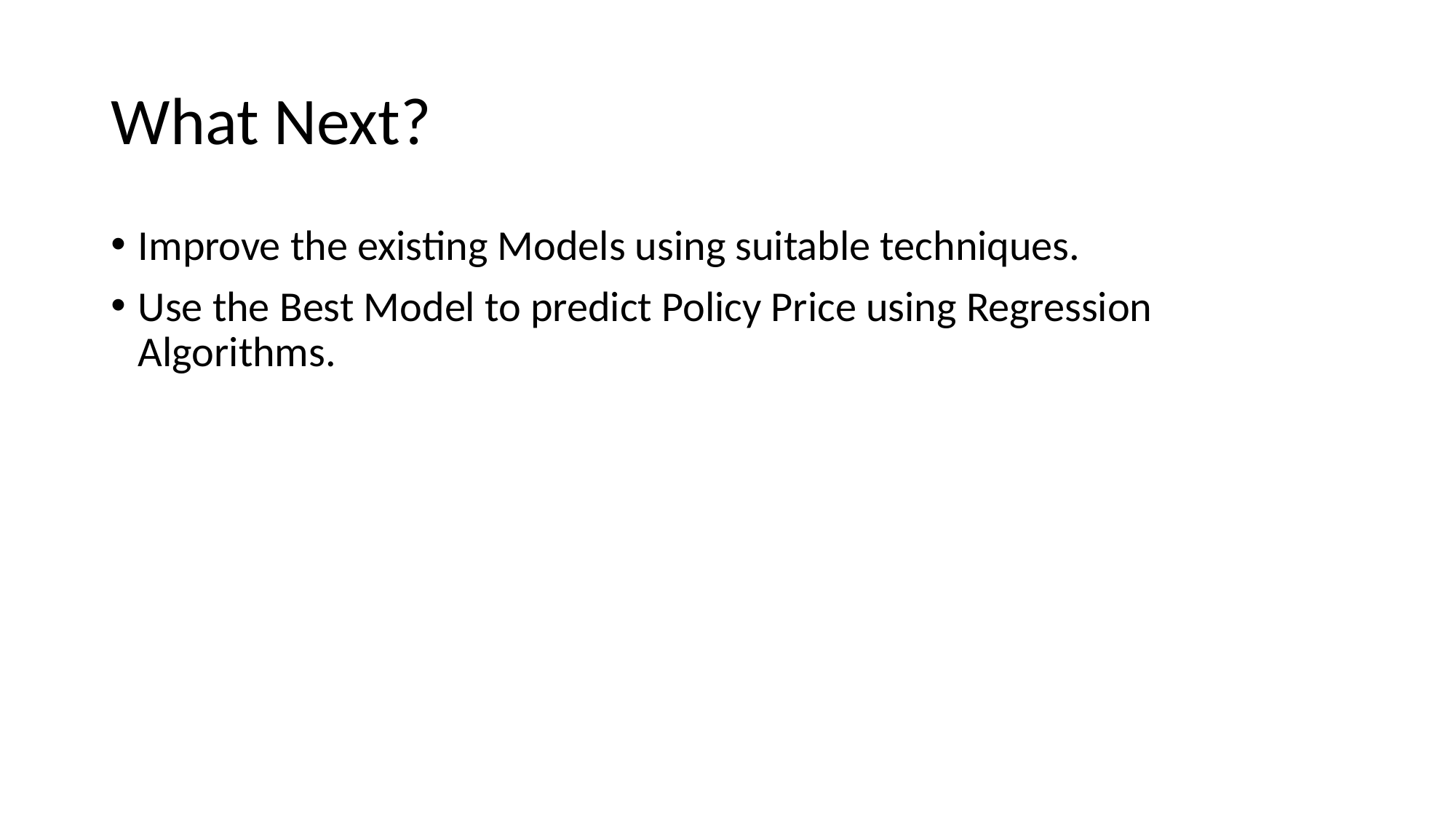

# What Next?
Improve the existing Models using suitable techniques.
Use the Best Model to predict Policy Price using Regression Algorithms.